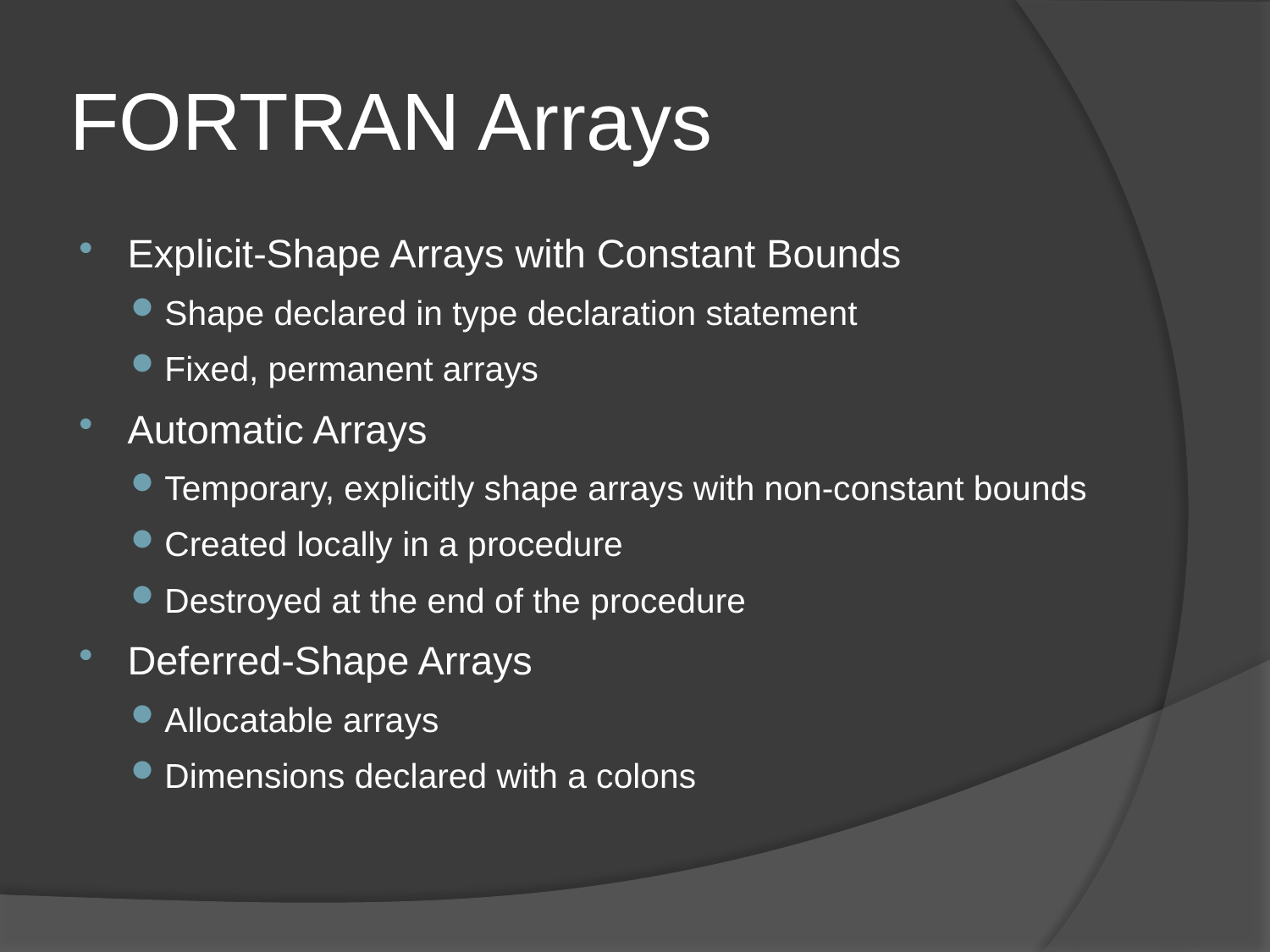

# FORTRAN Arrays
Explicit-Shape Arrays with Constant Bounds
Shape declared in type declaration statement
Fixed, permanent arrays
Automatic Arrays
Temporary, explicitly shape arrays with non-constant bounds
Created locally in a procedure
Destroyed at the end of the procedure
Deferred-Shape Arrays
Allocatable arrays
Dimensions declared with a colons